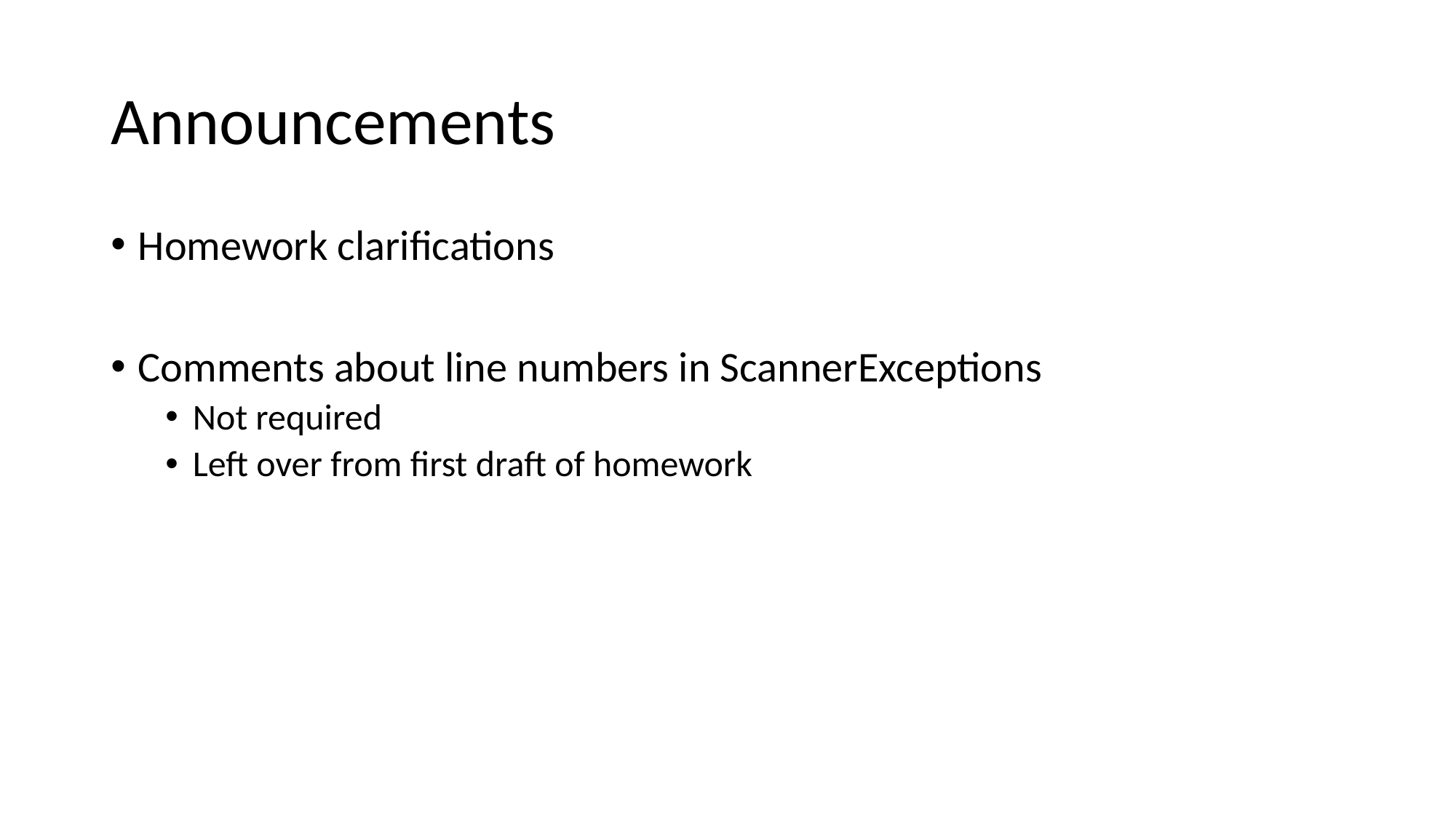

# Announcements
Homework clarifications

Comments about line numbers in ScannerExceptions
Not required
Left over from first draft of homework